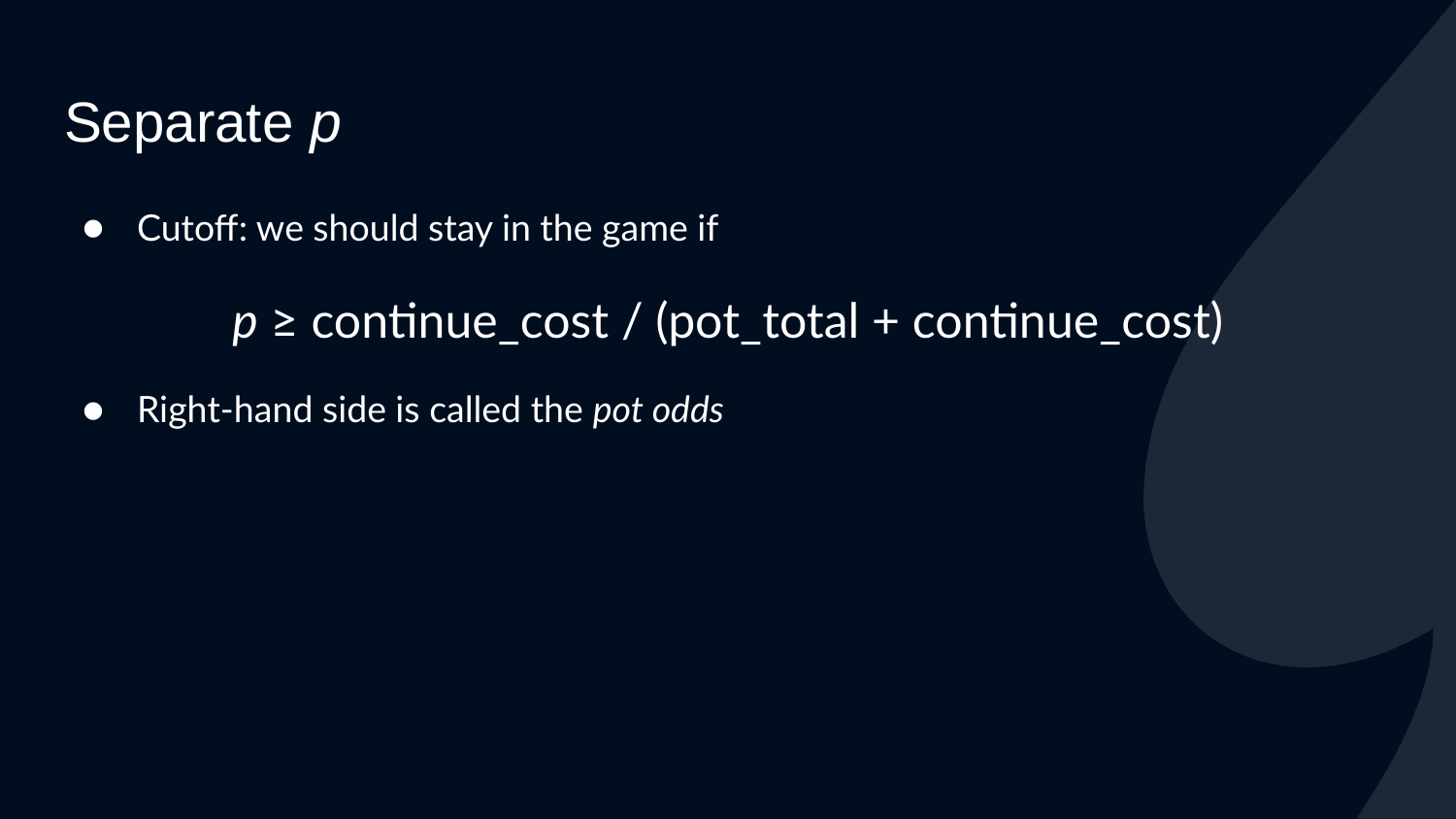

# Separate p
Cutoff: we should stay in the game if
p ≥ continue_cost / (pot_total + continue_cost)
Right-hand side is called the pot odds